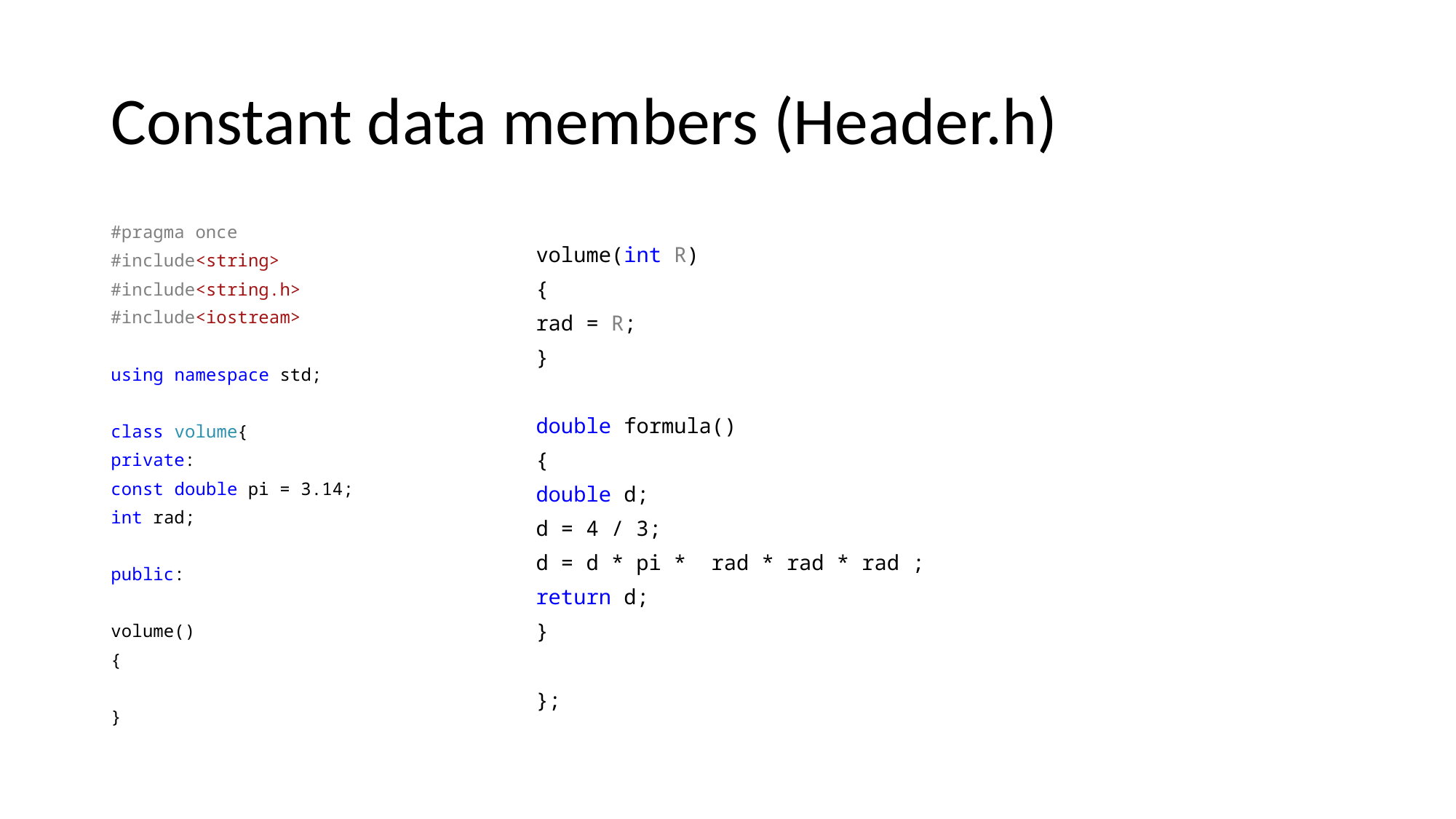

# Constant data members (Header.h)

volume(int R)
{
rad = R;
}

double formula()
{
double d;
d = 4 / 3;
d = d * pi *  rad * rad * rad ;
return d;
}

};
#pragma once
#include<string>
#include<string.h>
#include<iostream>

using namespace std;

class volume{
private:
const double pi = 3.14;
int rad;

public:

volume()
{

}